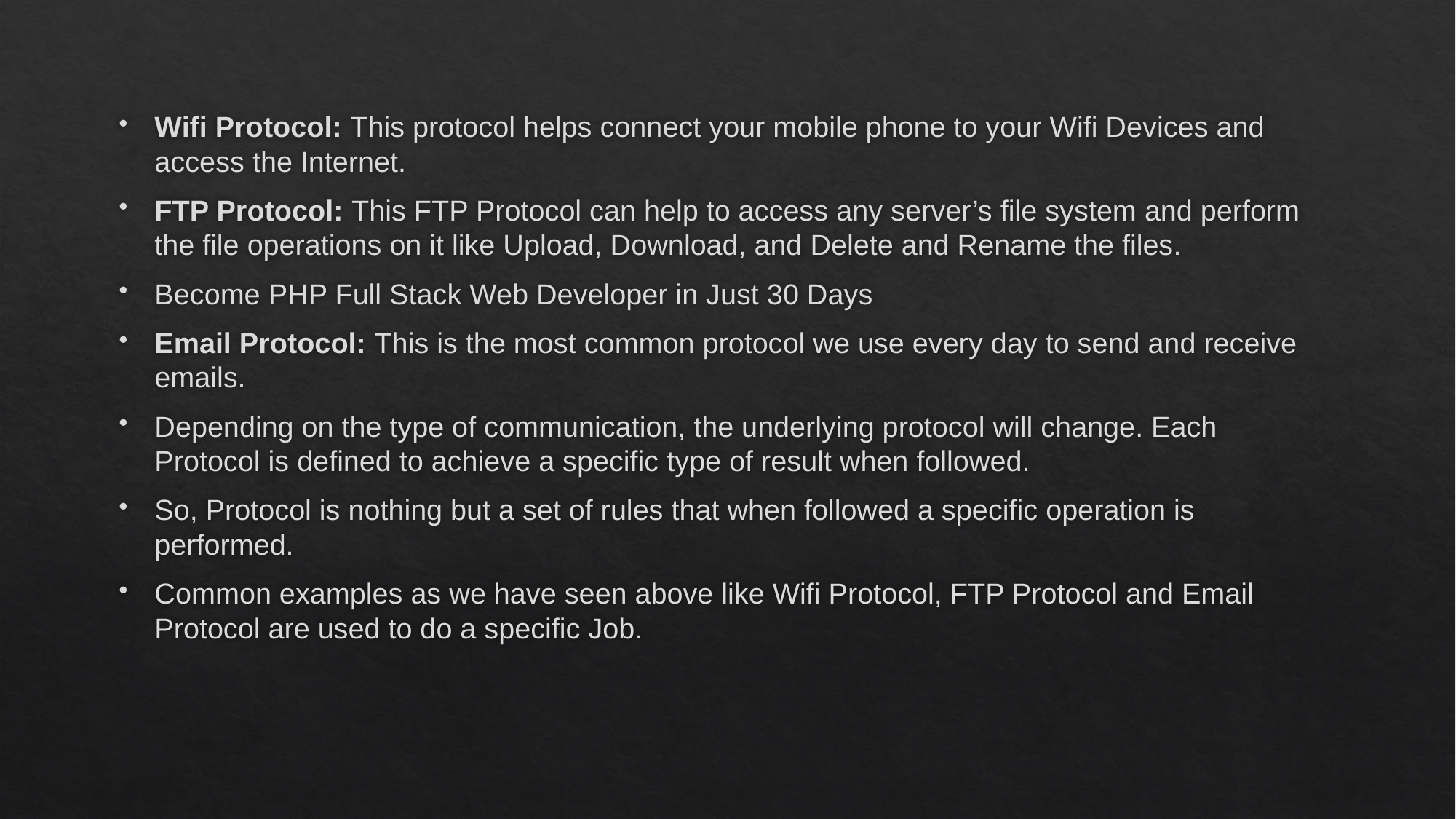

Wifi Protocol: This protocol helps connect your mobile phone to your Wifi Devices and access the Internet.
FTP Protocol: This FTP Protocol can help to access any server’s file system and perform the file operations on it like Upload, Download, and Delete and Rename the files.
Become PHP Full Stack Web Developer in Just 30 Days
Email Protocol: This is the most common protocol we use every day to send and receive emails.
Depending on the type of communication, the underlying protocol will change. Each Protocol is defined to achieve a specific type of result when followed.
So, Protocol is nothing but a set of rules that when followed a specific operation is performed.
Common examples as we have seen above like Wifi Protocol, FTP Protocol and Email Protocol are used to do a specific Job.